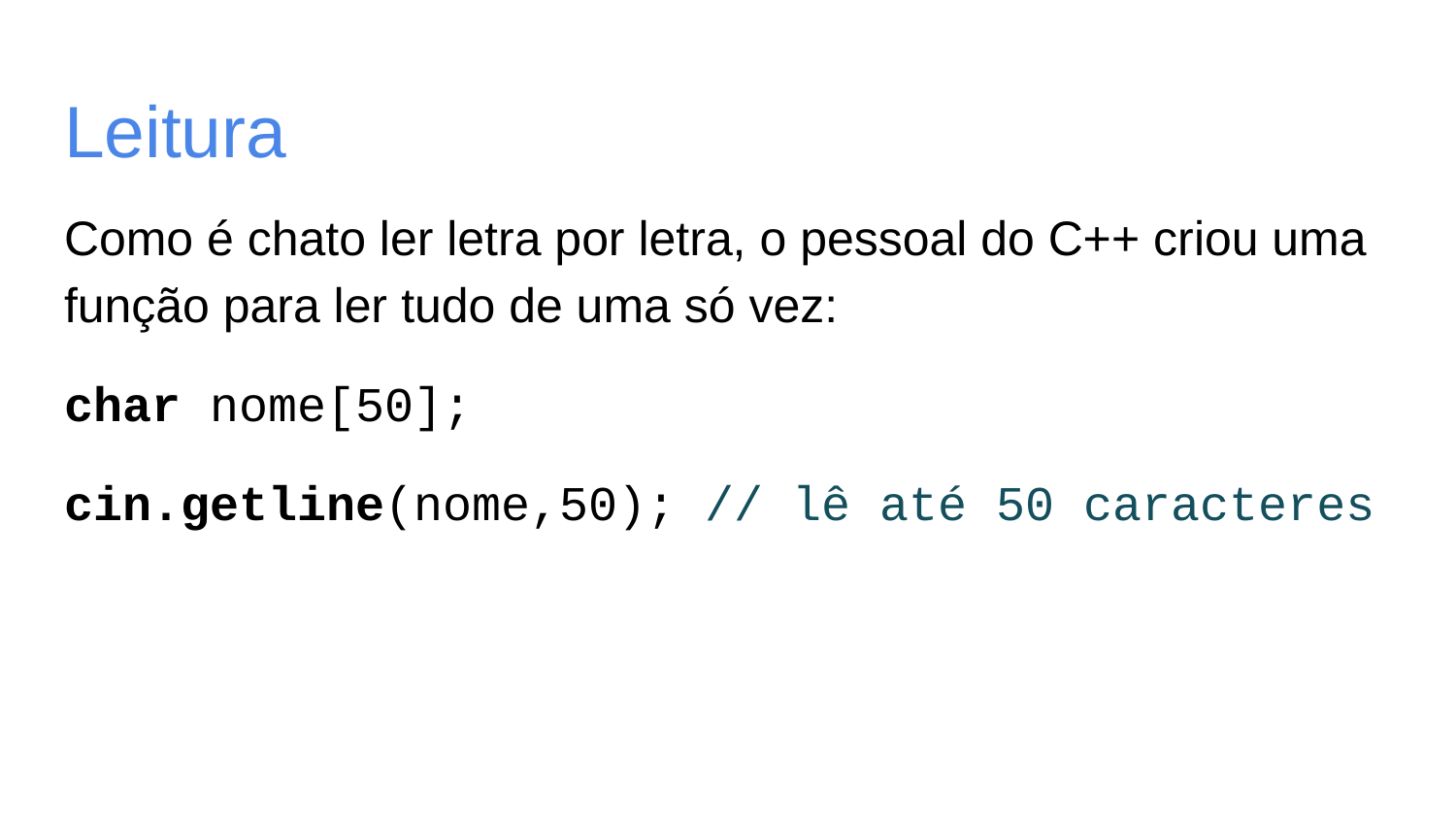

# Leitura
Como é chato ler letra por letra, o pessoal do C++ criou uma função para ler tudo de uma só vez:
char nome[50];
cin.getline(nome,50); // lê até 50 caracteres